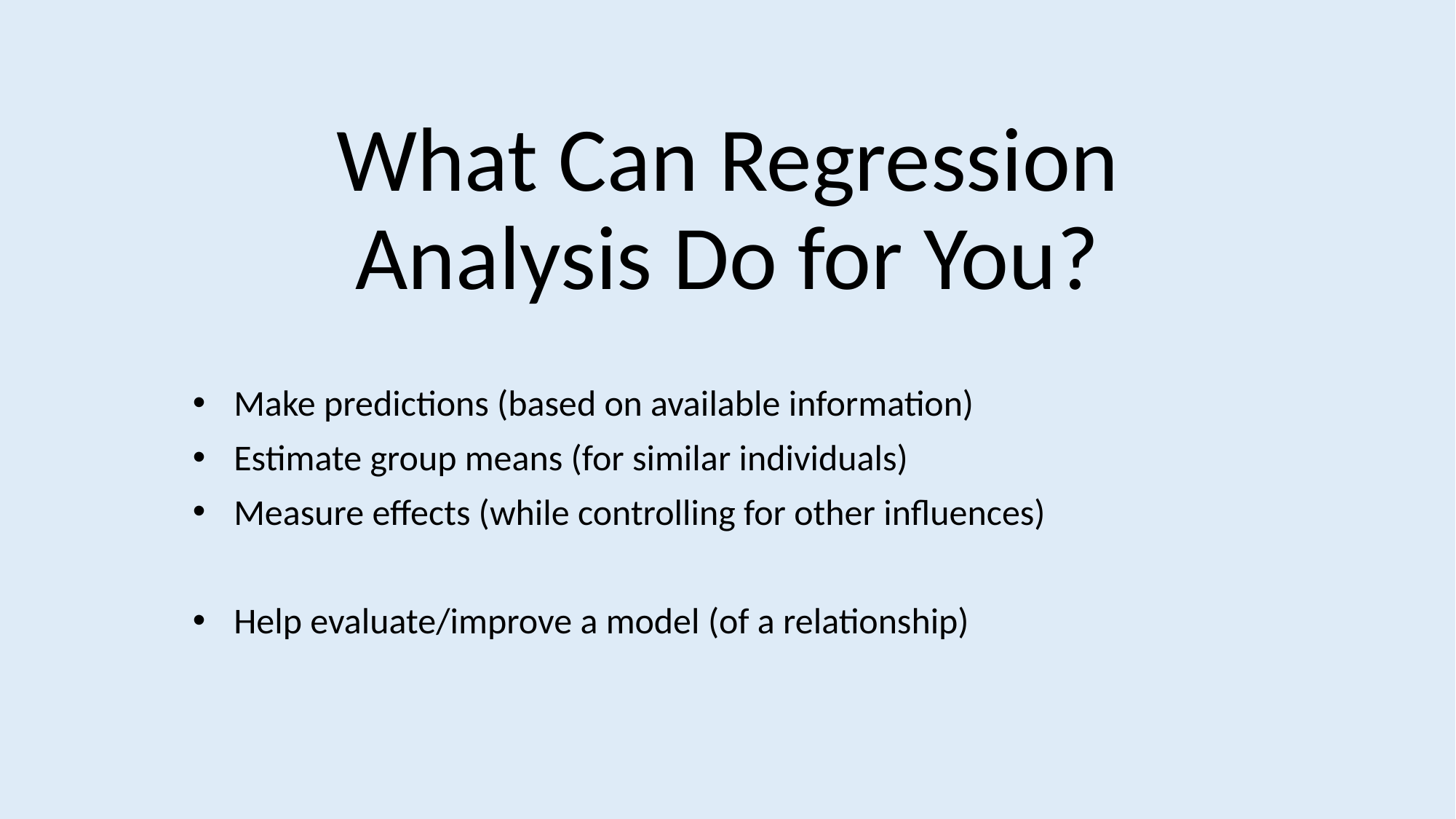

# What Can Regression Analysis Do for You?
Make predictions (based on available information)
Estimate group means (for similar individuals)
Measure effects (while controlling for other influences)

Help evaluate/improve a model (of a relationship)